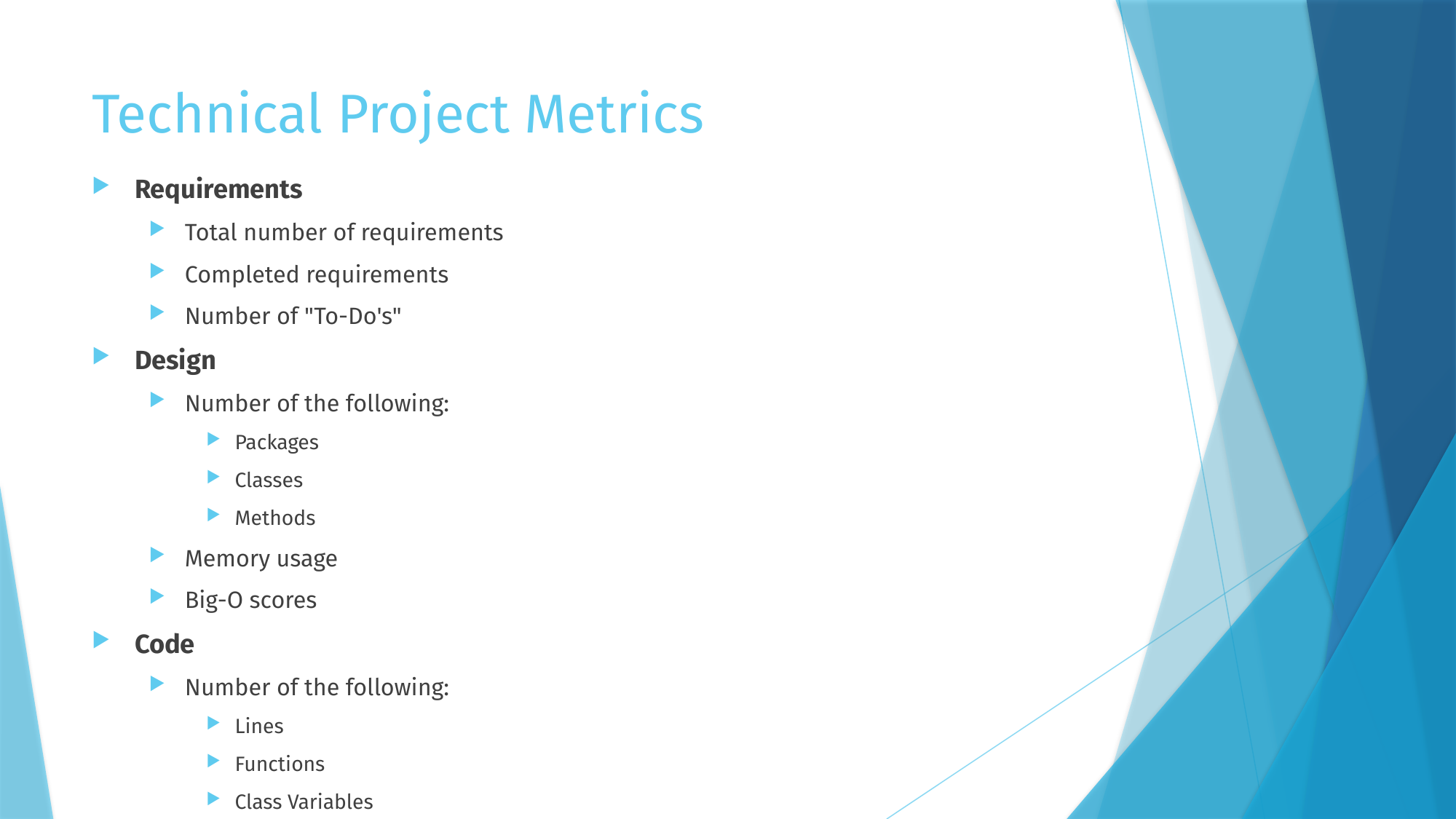

# Technical Project Metrics
Requirements
Total number of requirements
Completed requirements
Number of "To-Do's"
Design
Number of the following:
Packages
Classes
Methods
Memory usage
Big-O scores
Code
Number of the following:
Lines
Functions
Class Variables